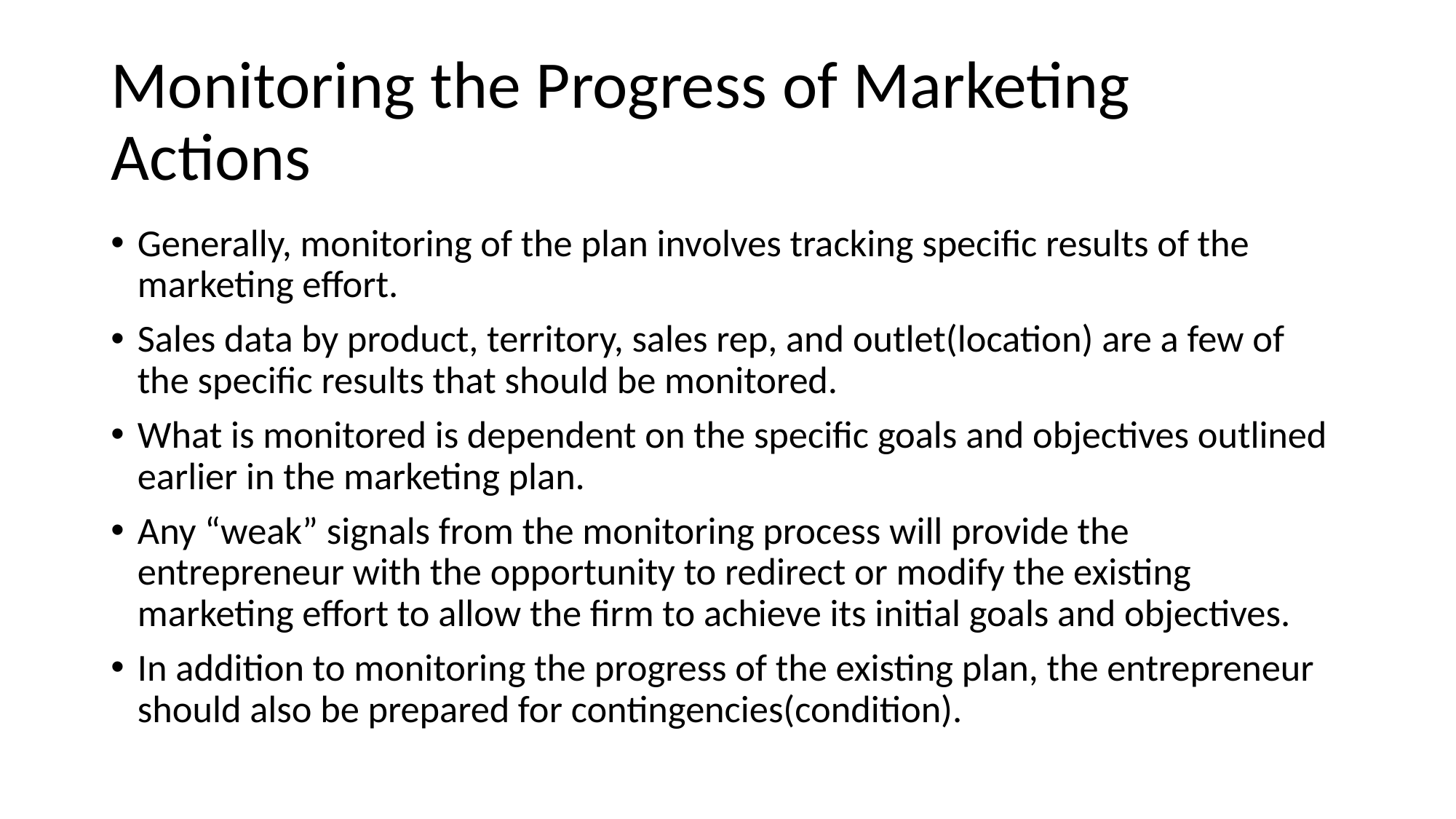

# Monitoring the Progress of Marketing Actions
Generally, monitoring of the plan involves tracking specific results of the marketing effort.
Sales data by product, territory, sales rep, and outlet(location) are a few of the specific results that should be monitored.
What is monitored is dependent on the specific goals and objectives outlined earlier in the marketing plan.
Any “weak” signals from the monitoring process will provide the entrepreneur with the opportunity to redirect or modify the existing marketing effort to allow the firm to achieve its initial goals and objectives.
In addition to monitoring the progress of the existing plan, the entrepreneur should also be prepared for contingencies(condition).